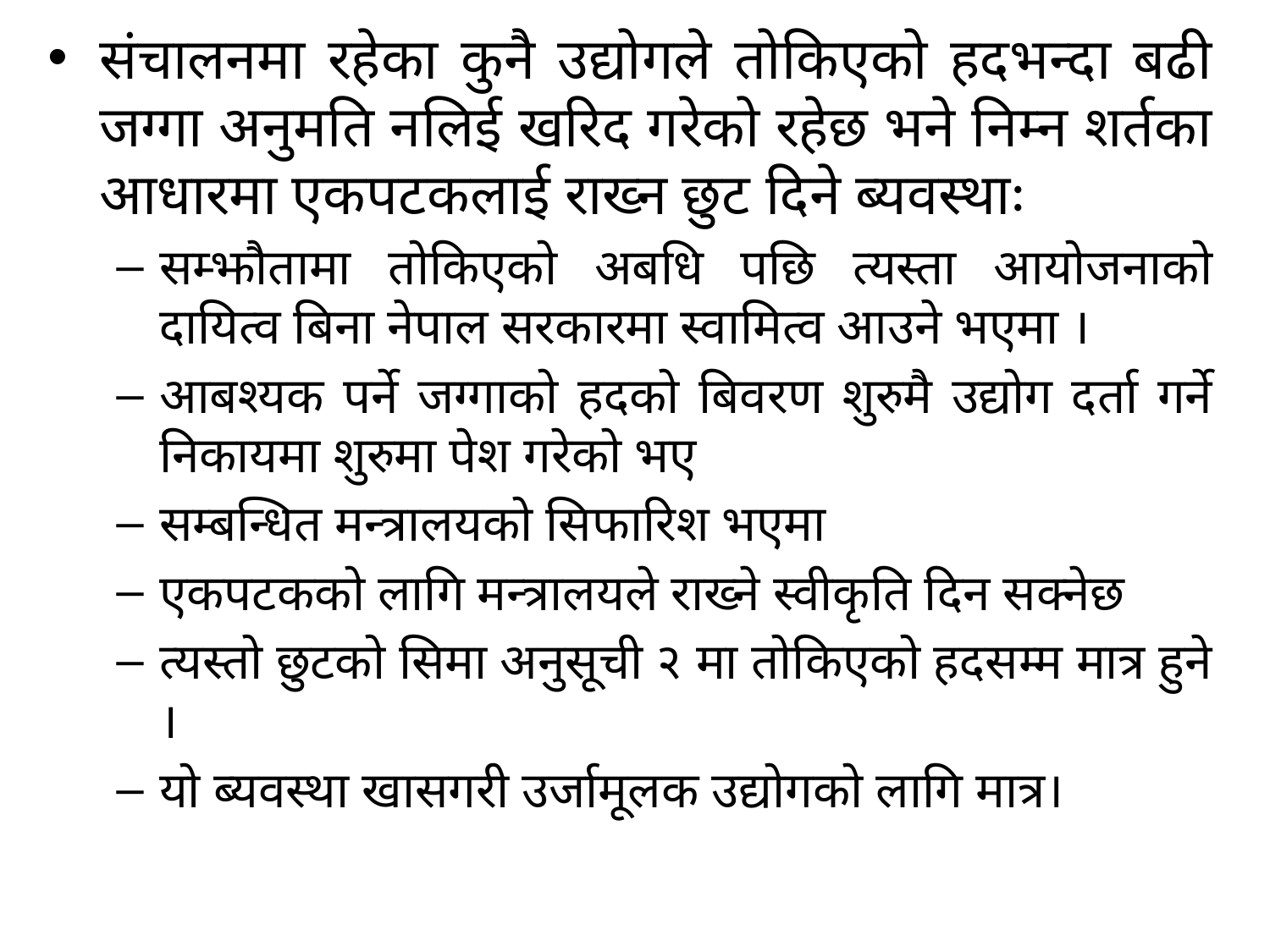

संचालनमा रहेका कुनै उद्योगले तोकिएको हदभन्दा बढी जग्गा अनुमति नलिई खरिद गरेको रहेछ भने निम्न शर्तका आधारमा एकपटकलाई राख्न छुट दिने ब्यवस्थाः
सम्झौतामा तोकिएको अबधि पछि त्यस्ता आयोजनाको दायित्व बिना नेपाल सरकारमा स्वामित्व आउने भएमा ।
आबश्यक पर्ने जग्गाको हदको बिवरण शुरुमै उद्योग दर्ता गर्ने निकायमा शुरुमा पेश गरेको भए
सम्बन्धित मन्त्रालयको सिफारिश भएमा
एकपटकको लागि मन्त्रालयले राख्ने स्वीकृति दिन सक्नेछ
त्यस्तो छुटको सिमा अनुसूची २ मा तोकिएको हदसम्म मात्र हुने ।
यो ब्यवस्था खासगरी उर्जामूलक उद्योगको लागि मात्र।